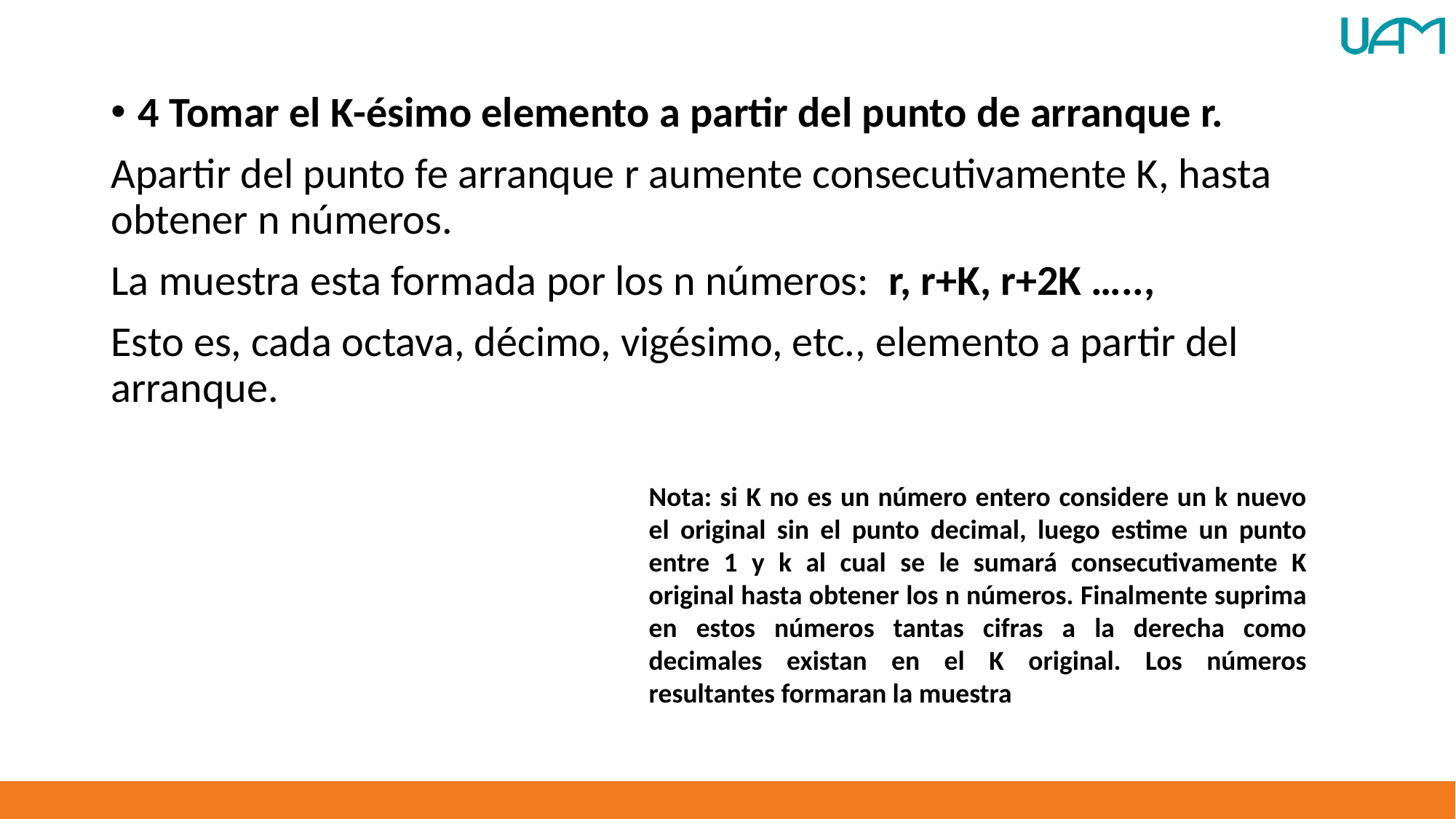

4 Tomar el K-ésimo elemento a partir del punto de arranque r.
Apartir del punto fe arranque r aumente consecutivamente K, hasta obtener n números.
La muestra esta formada por los n números:  r, r+K, r+2K …..,
Esto es, cada octava, décimo, vigésimo, etc., elemento a partir del arranque.
Nota: si K no es un número entero considere un k nuevo el original sin el punto decimal, luego estime un punto entre 1 y k al cual se le sumará consecutivamente K original hasta obtener los n números. Finalmente suprima en estos números tantas cifras a la derecha como decimales existan en el K original. Los números resultantes formaran la muestra